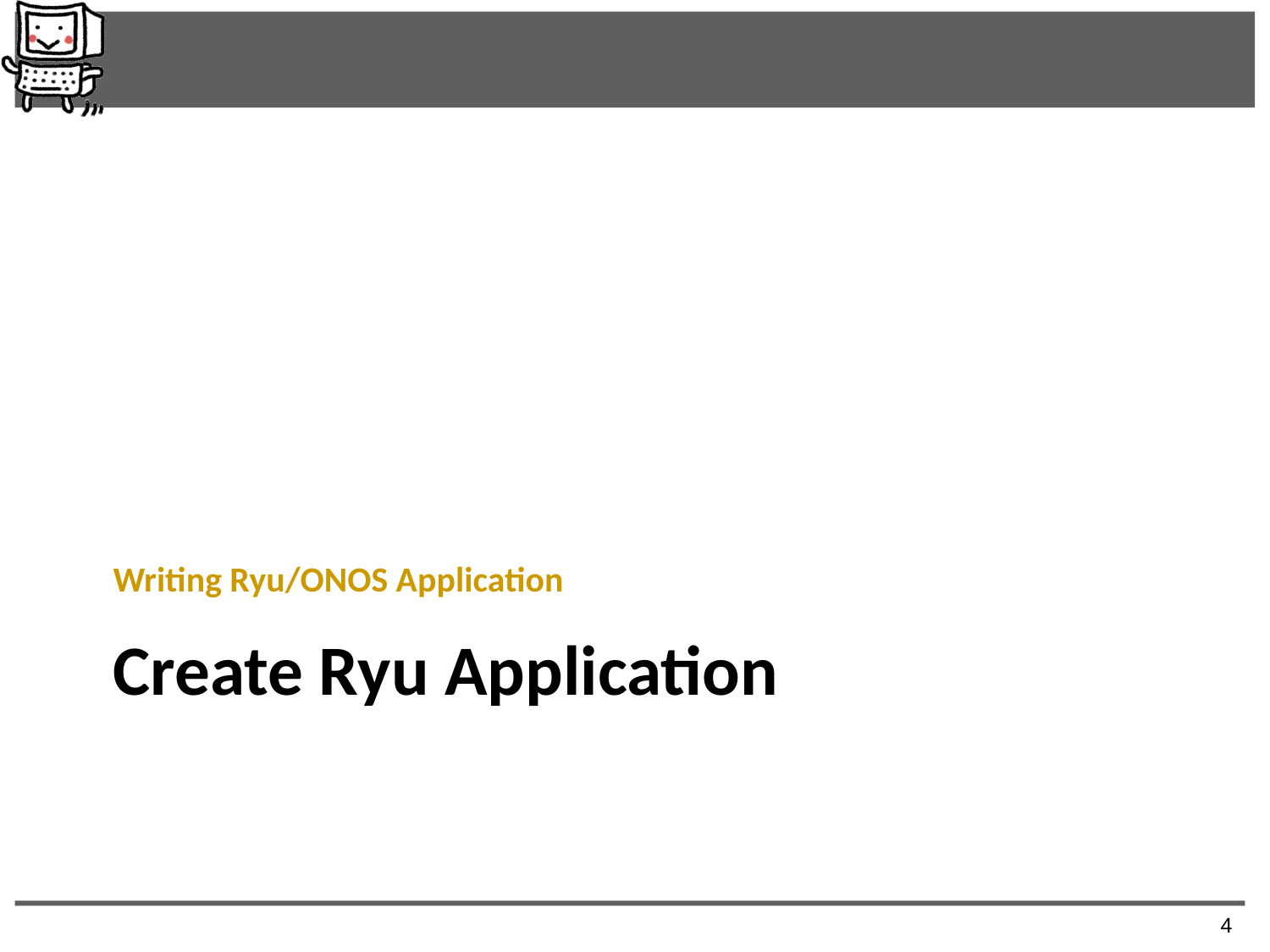

Writing Ryu/ONOS Application
# Create Ryu Application
4